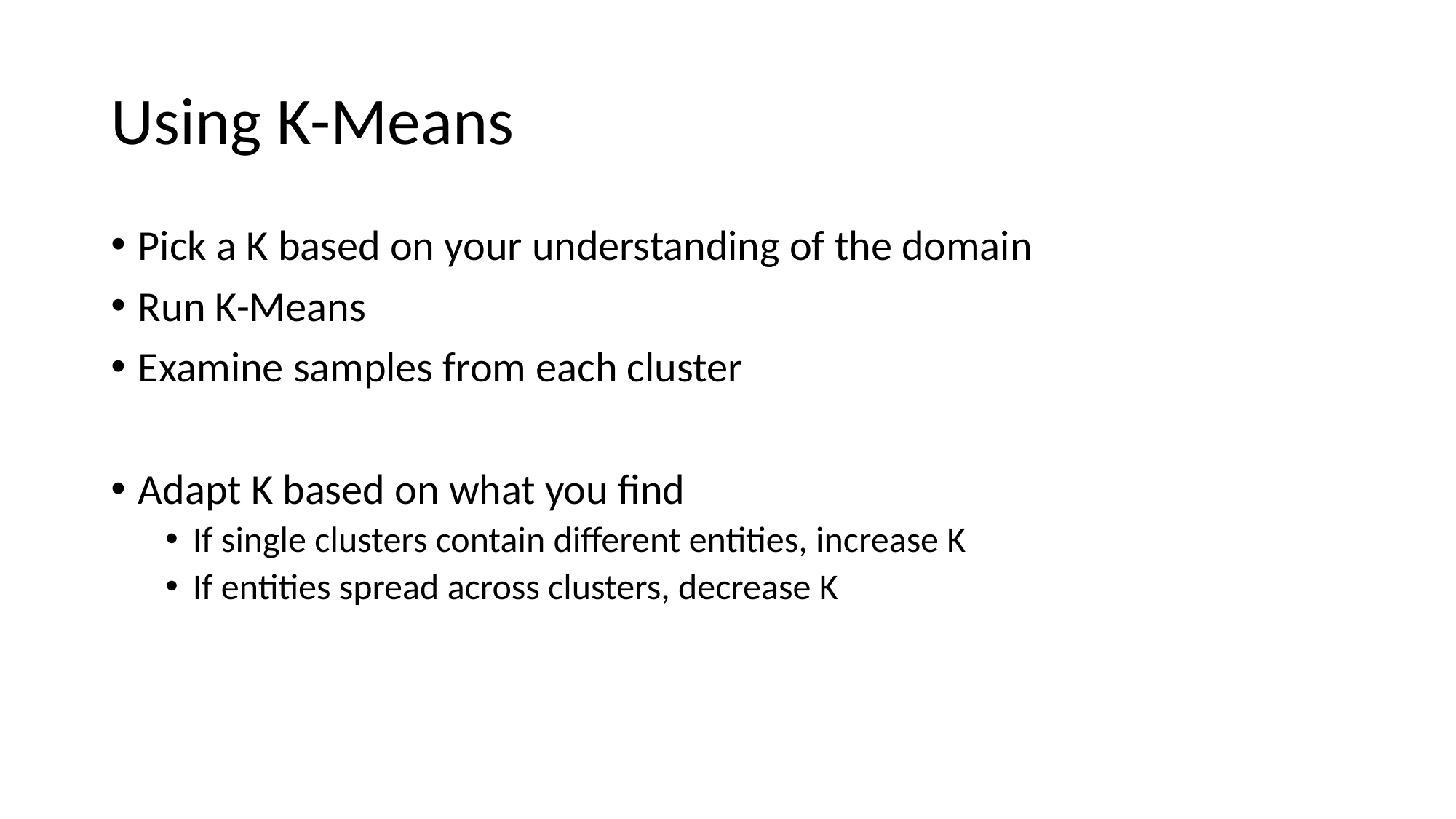

# Using K-Means
Pick a K based on your understanding of the domain
Run K-Means
Examine samples from each cluster

Adapt K based on what you find
If single clusters contain different entities, increase K
If entities spread across clusters, decrease K